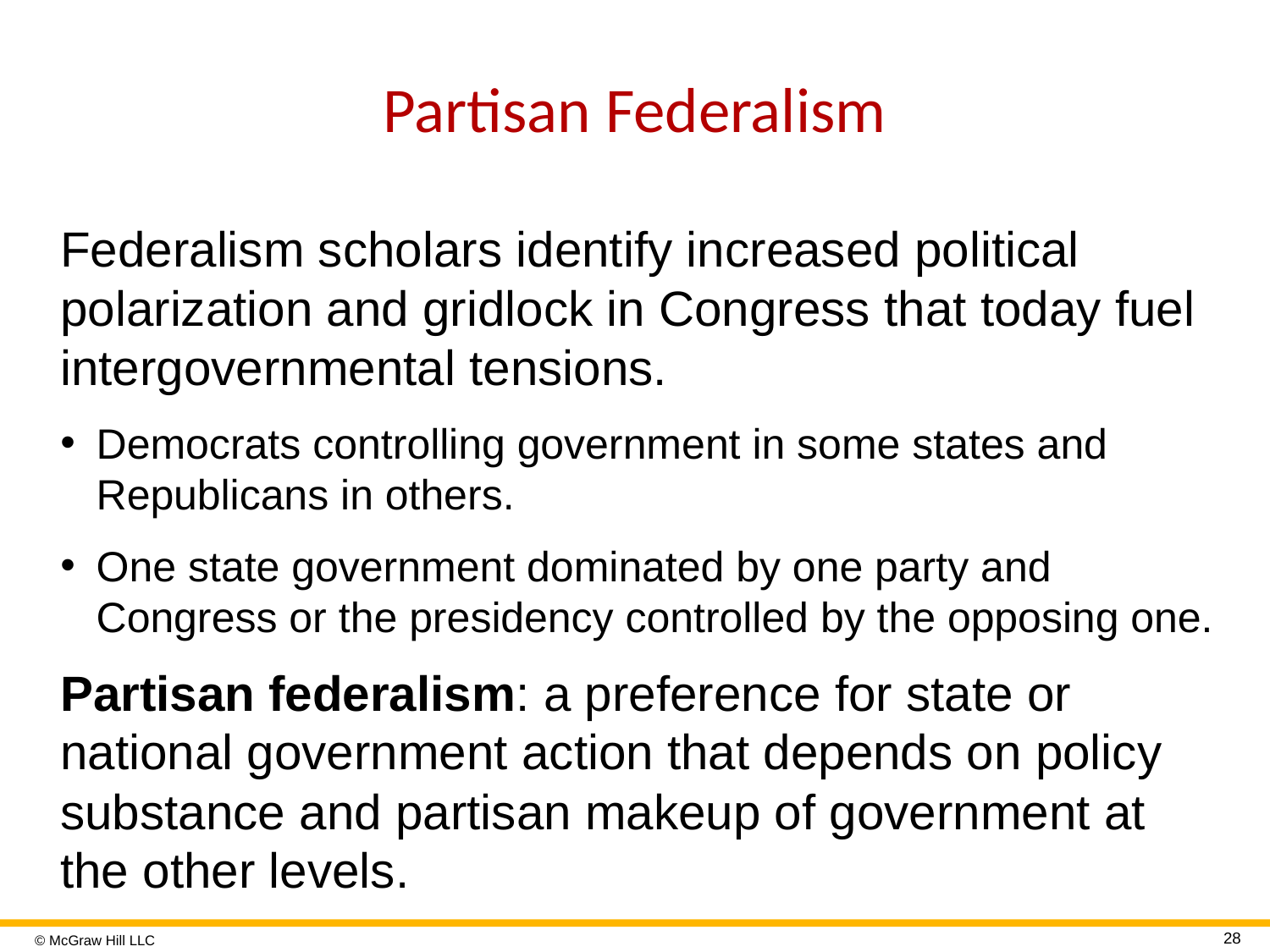

# Partisan Federalism
Federalism scholars identify increased political polarization and gridlock in Congress that today fuel intergovernmental tensions.
Democrats controlling government in some states and Republicans in others.
One state government dominated by one party and Congress or the presidency controlled by the opposing one.
Partisan federalism: a preference for state or national government action that depends on policy substance and partisan makeup of government at the other levels.

28